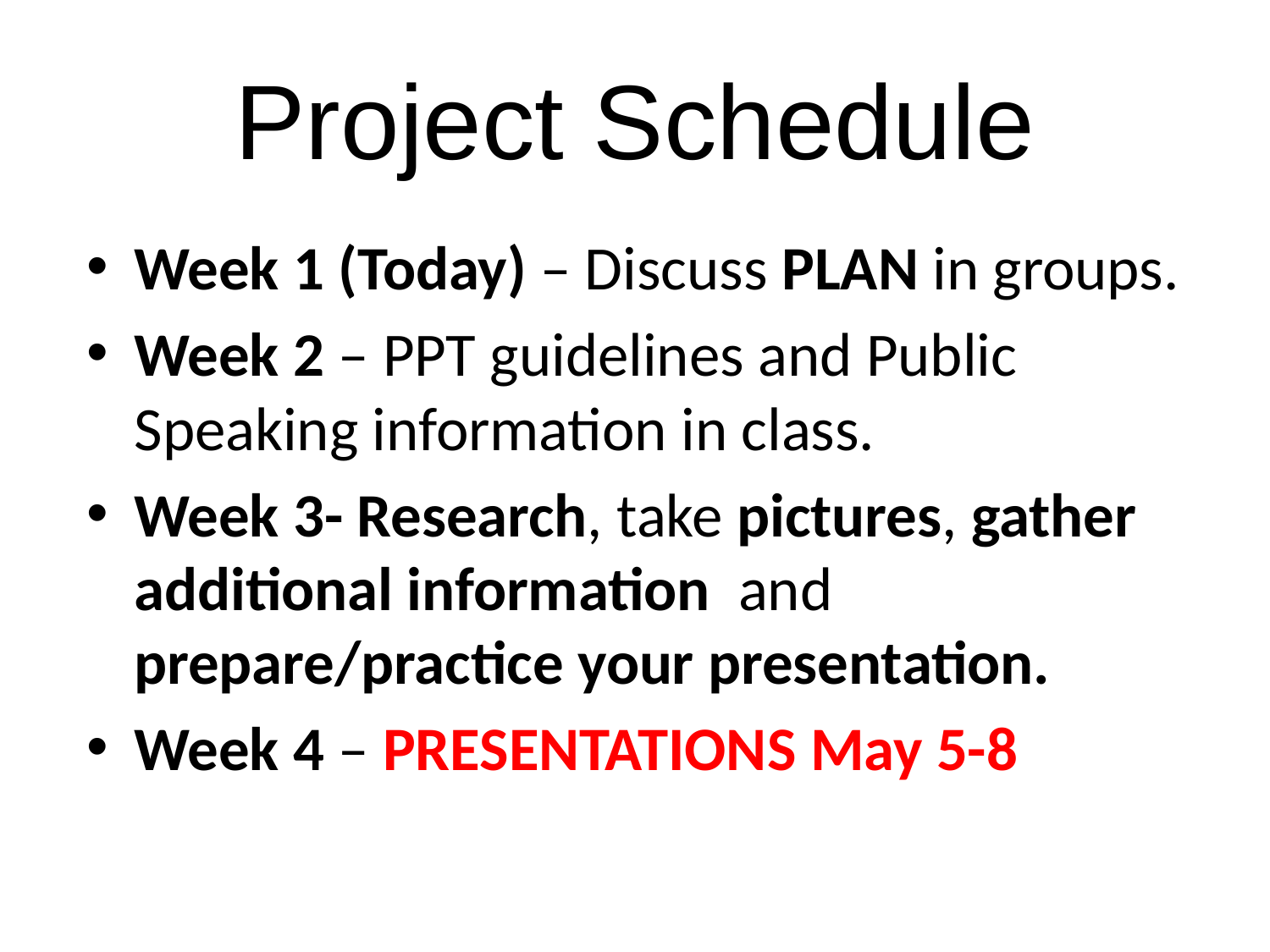

# Project Schedule
Week 1 (Today) – Discuss PLAN in groups.
Week 2 – PPT guidelines and Public Speaking information in class.
Week 3- Research, take pictures, gather additional information  and prepare/practice your presentation.
Week 4 – PRESENTATIONS May 5-8